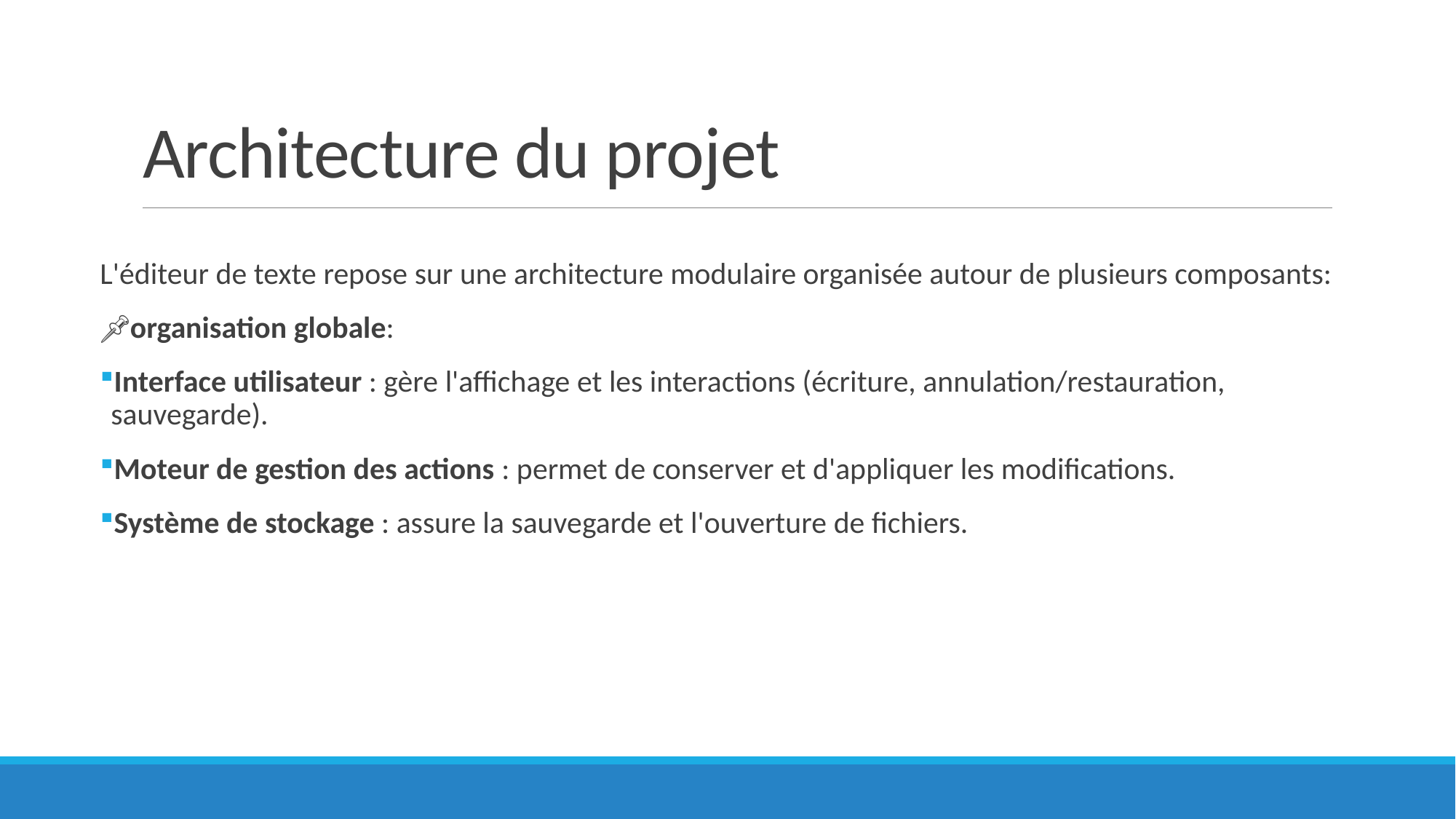

# Architecture du projet

L'éditeur de texte repose sur une architecture modulaire organisée autour de plusieurs composants:
📌organisation globale:
Interface utilisateur : gère l'affichage et les interactions (écriture, annulation/restauration, sauvegarde).
Moteur de gestion des actions : permet de conserver et d'appliquer les modifications.
Système de stockage : assure la sauvegarde et l'ouverture de fichiers.